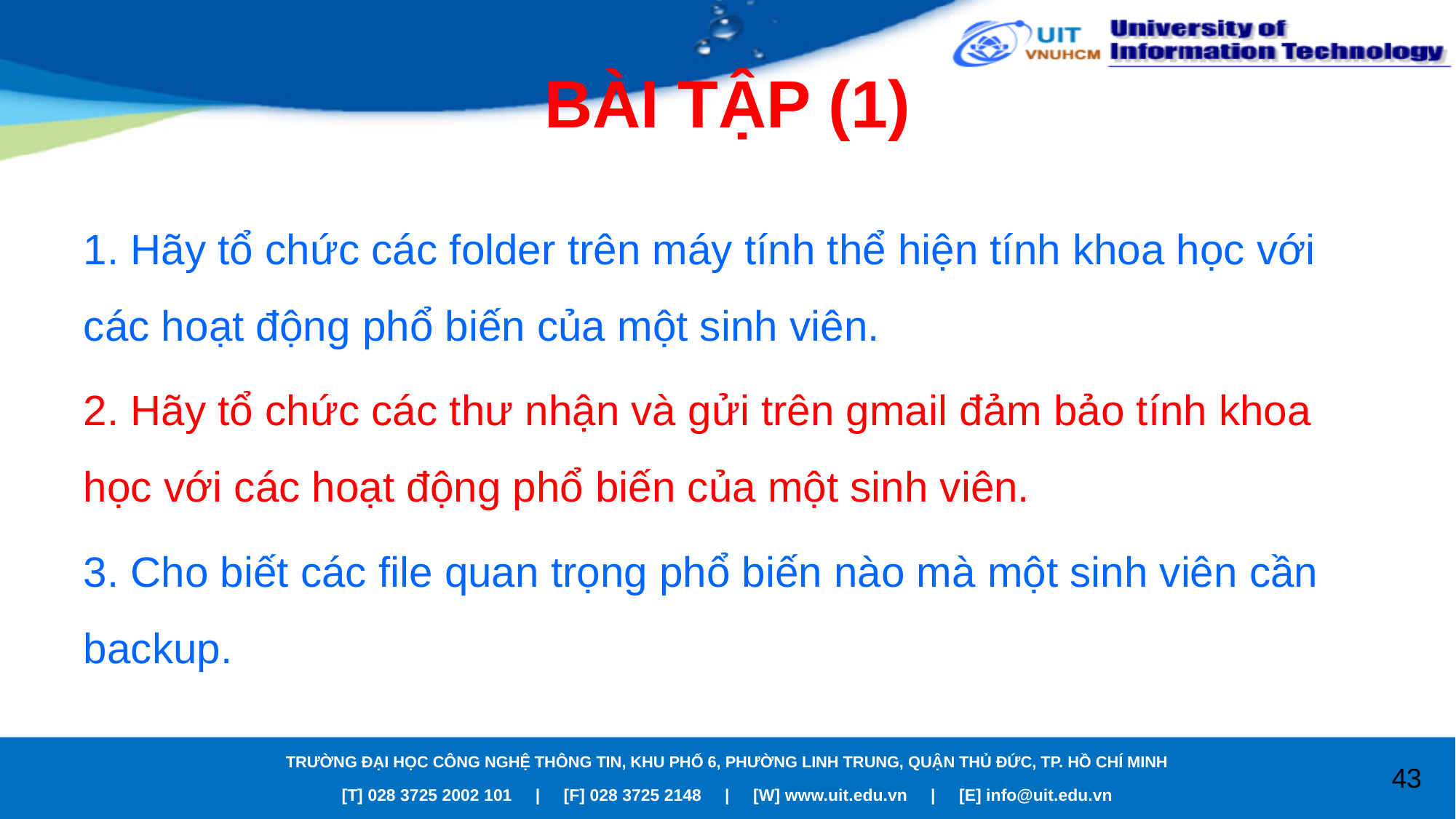

# BÀI TẬP (1)
1. Hãy tổ chức các folder trên máy tính thể hiện tính khoa học với các hoạt động phổ biến của một sinh viên.
2. Hãy tổ chức các thư nhận và gửi trên gmail đảm bảo tính khoa học với các hoạt động phổ biến của một sinh viên.
3. Cho biết các file quan trọng phổ biến nào mà một sinh viên cần backup.